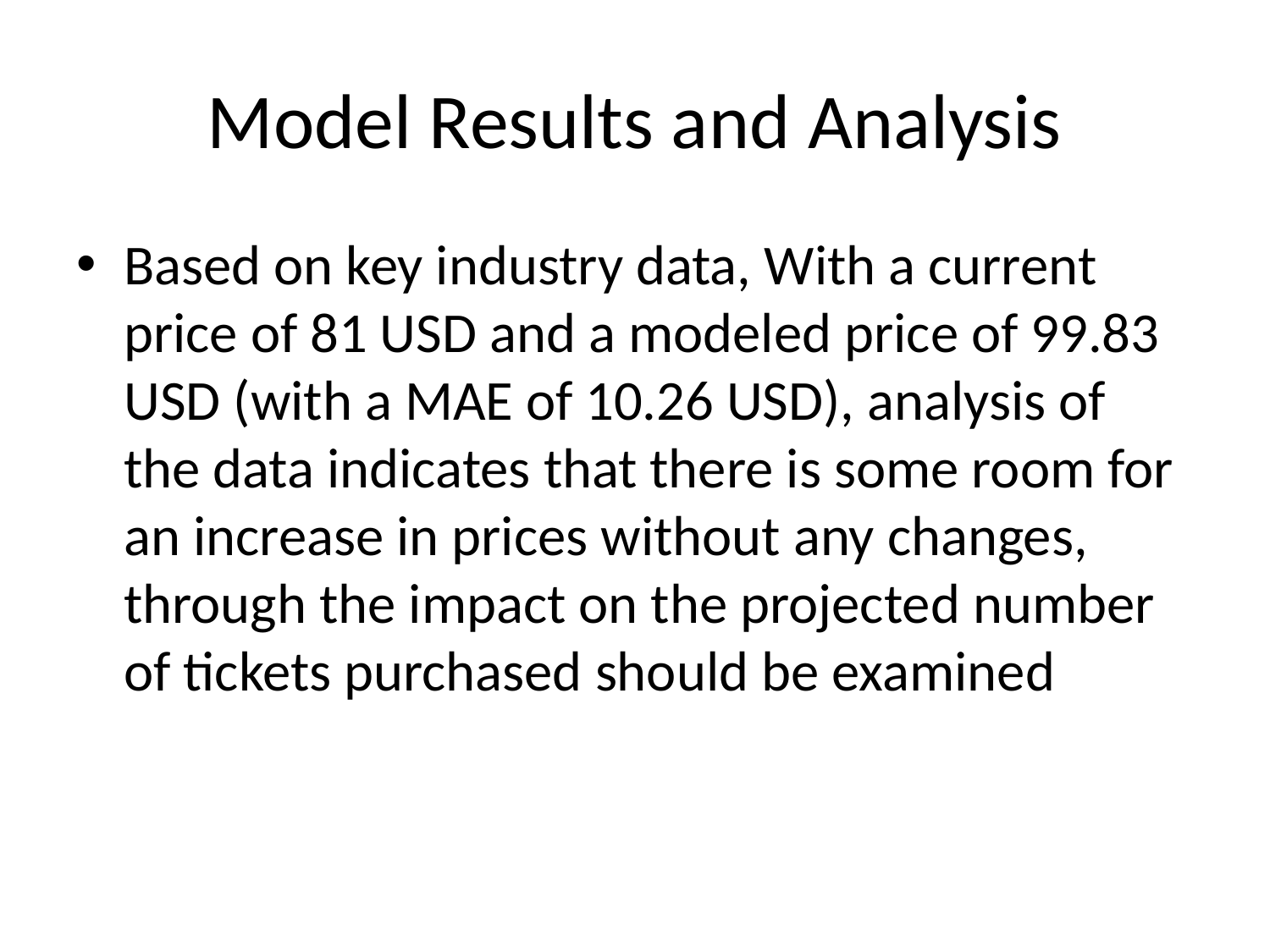

# Model Results and Analysis
Based on key industry data, With a current price of 81 USD and a modeled price of 99.83 USD (with a MAE of 10.26 USD), analysis of the data indicates that there is some room for an increase in prices without any changes, through the impact on the projected number of tickets purchased should be examined